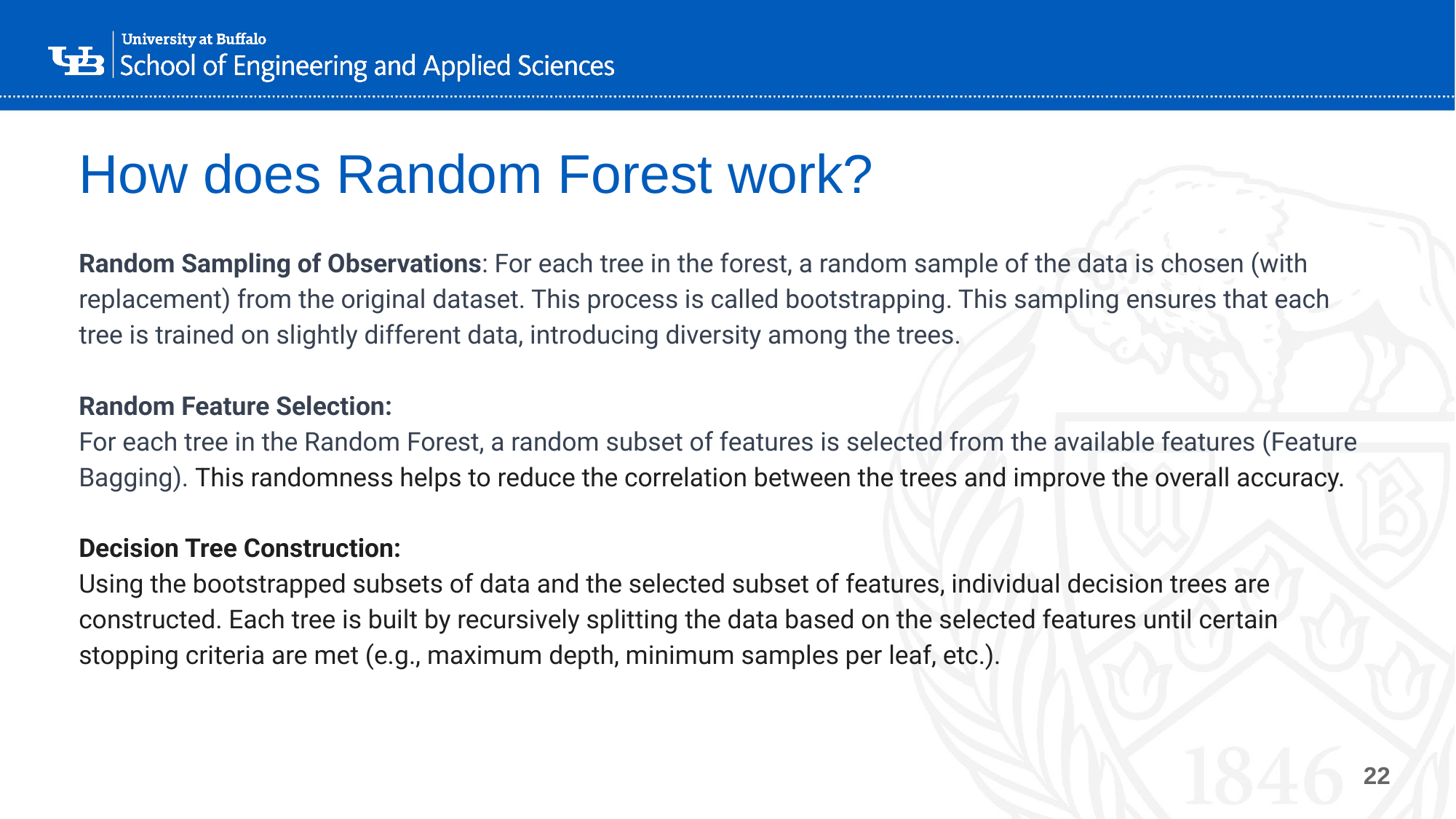

# How does Random Forest work?
Random Sampling of Observations: For each tree in the forest, a random sample of the data is chosen (with replacement) from the original dataset. This process is called bootstrapping. This sampling ensures that each tree is trained on slightly different data, introducing diversity among the trees.

Random Feature Selection:
For each tree in the Random Forest, a random subset of features is selected from the available features (Feature Bagging). This randomness helps to reduce the correlation between the trees and improve the overall accuracy.

Decision Tree Construction:
Using the bootstrapped subsets of data and the selected subset of features, individual decision trees are constructed. Each tree is built by recursively splitting the data based on the selected features until certain stopping criteria are met (e.g., maximum depth, minimum samples per leaf, etc.).